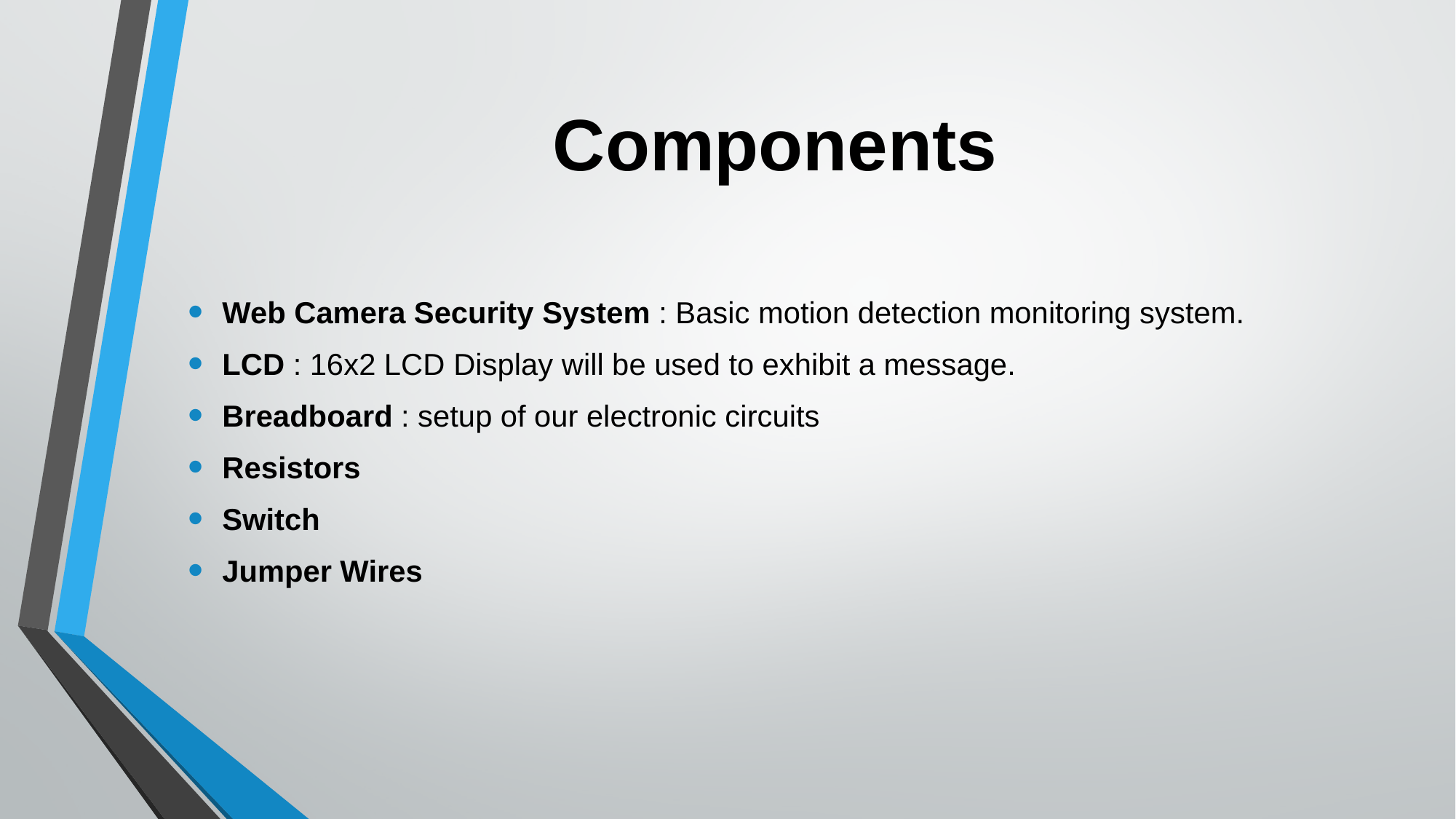

# Components

Web Camera Security System : Basic motion detection monitoring system.
LCD : 16x2 LCD Display will be used to exhibit a message.
Breadboard : setup of our electronic circuits
Resistors
Switch
Jumper Wires